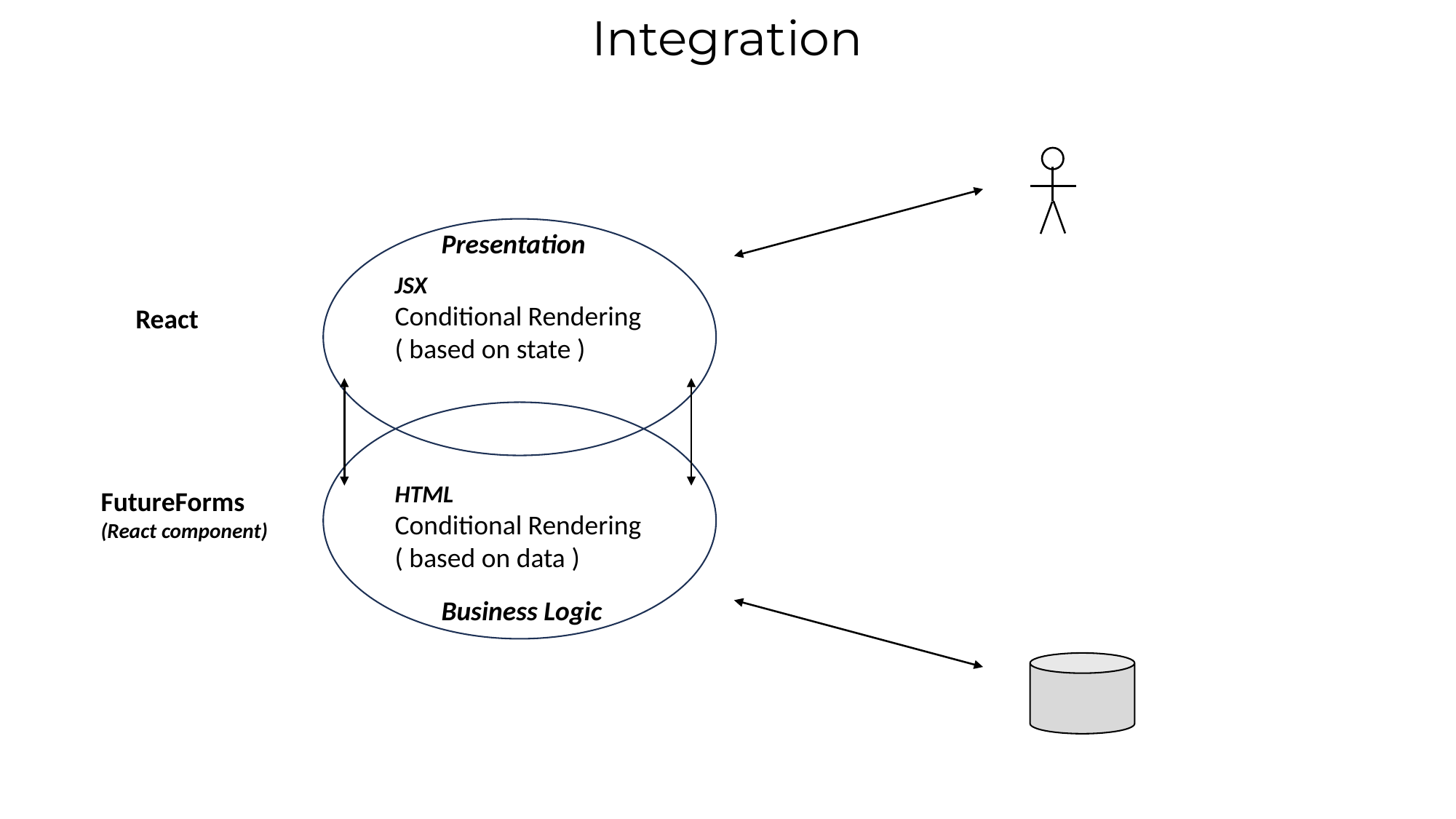

# Integration

Presentation
JSX
Conditional Rendering
( based on state )
React

HTML
Conditional Rendering
( based on data )
FutureForms
(React component)
Business Logic